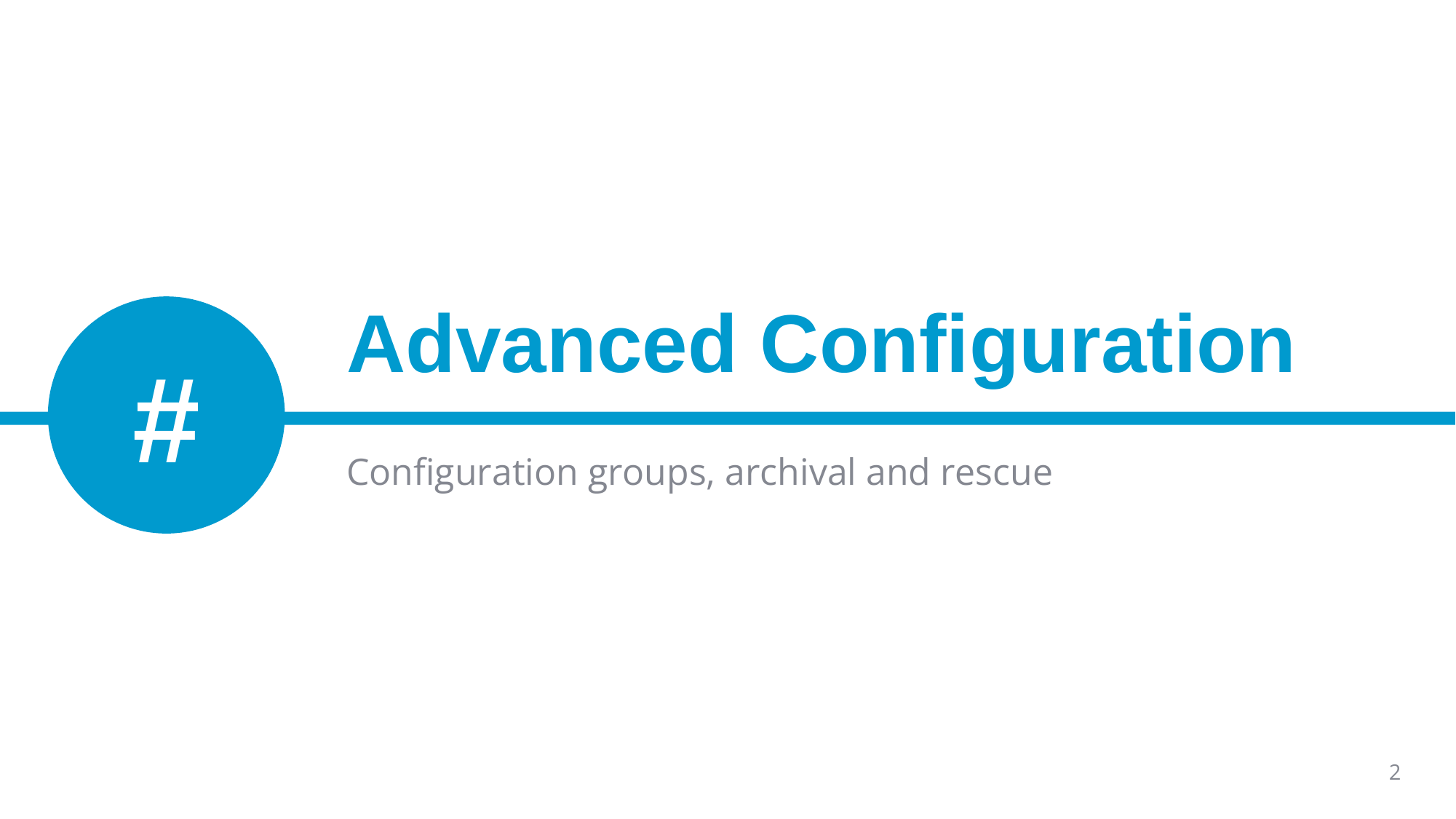

# Advanced Configuration

#

Configuration groups, archival and rescue